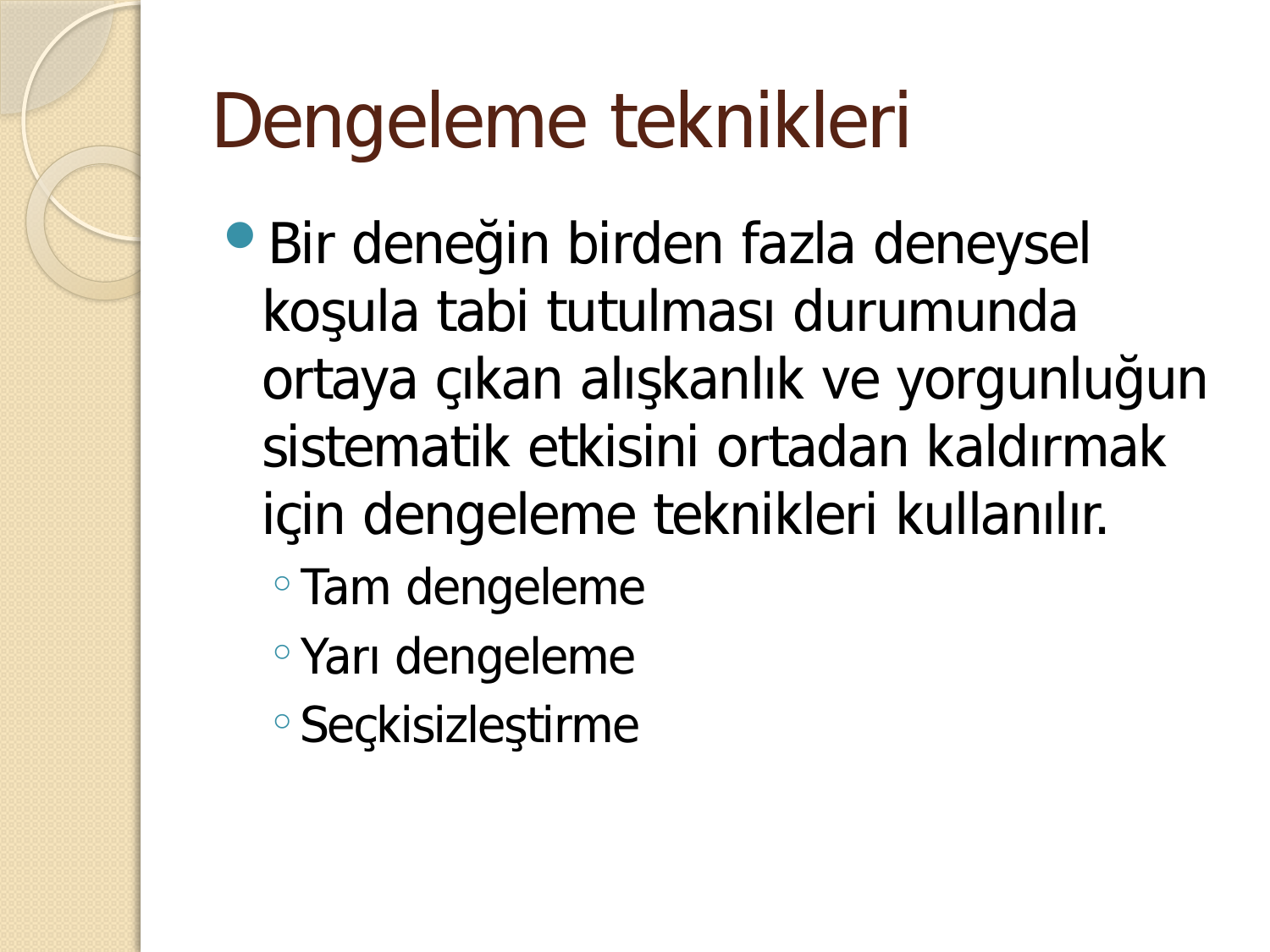

# Dengeleme teknikleri
Bir deneğin birden fazla deneysel koşula tabi tutulması durumunda ortaya çıkan alışkanlık ve yorgunluğun sistematik etkisini ortadan kaldırmak için dengeleme teknikleri kullanılır.
Tam dengeleme
Yarı dengeleme
Seçkisizleştirme